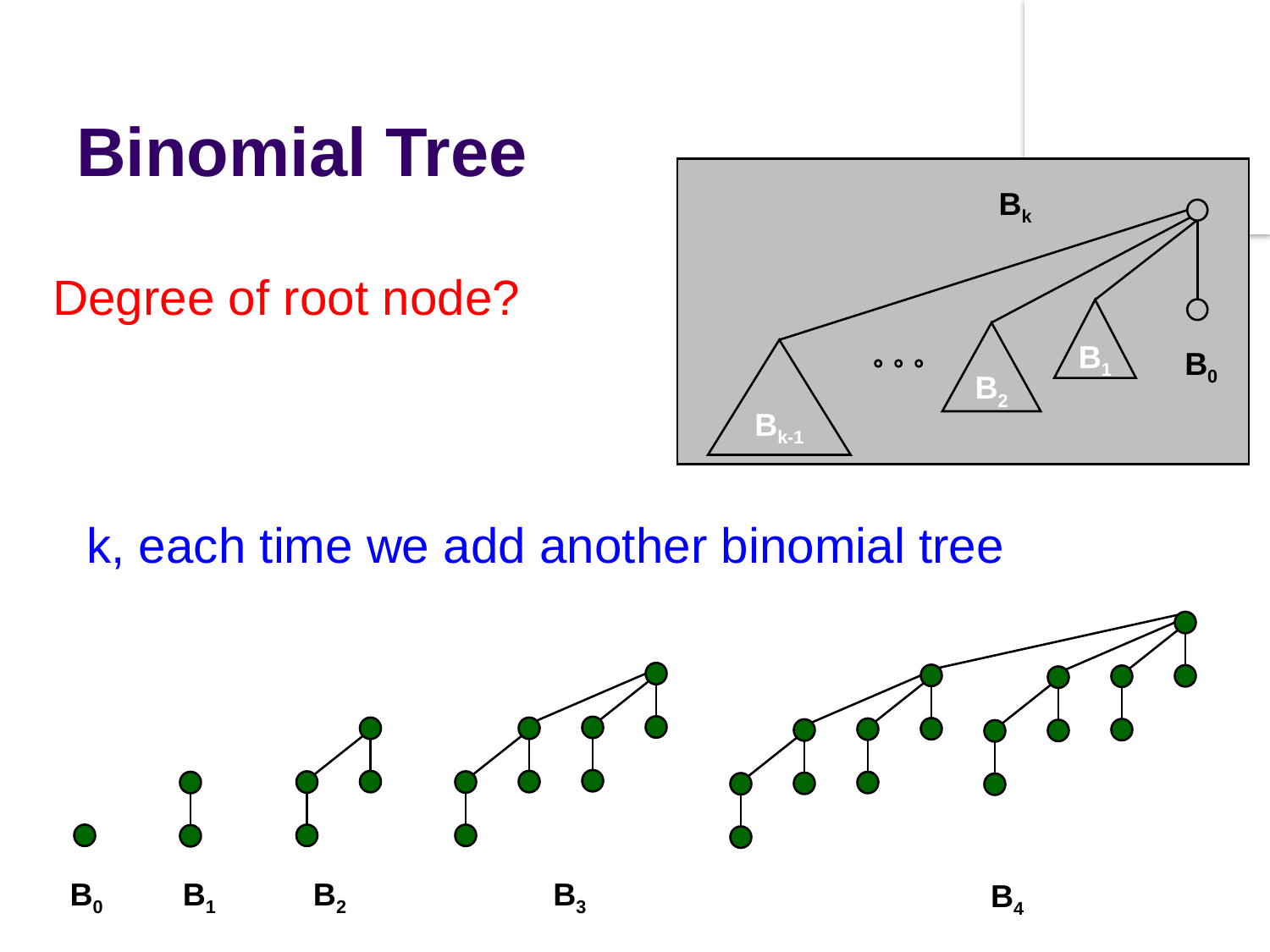

# Binomial Tree

Bk

B1
B2
B0
Bk-1

Degree of root node?
k, each time we add another binomial tree

B0
B1
B2
B3
B4